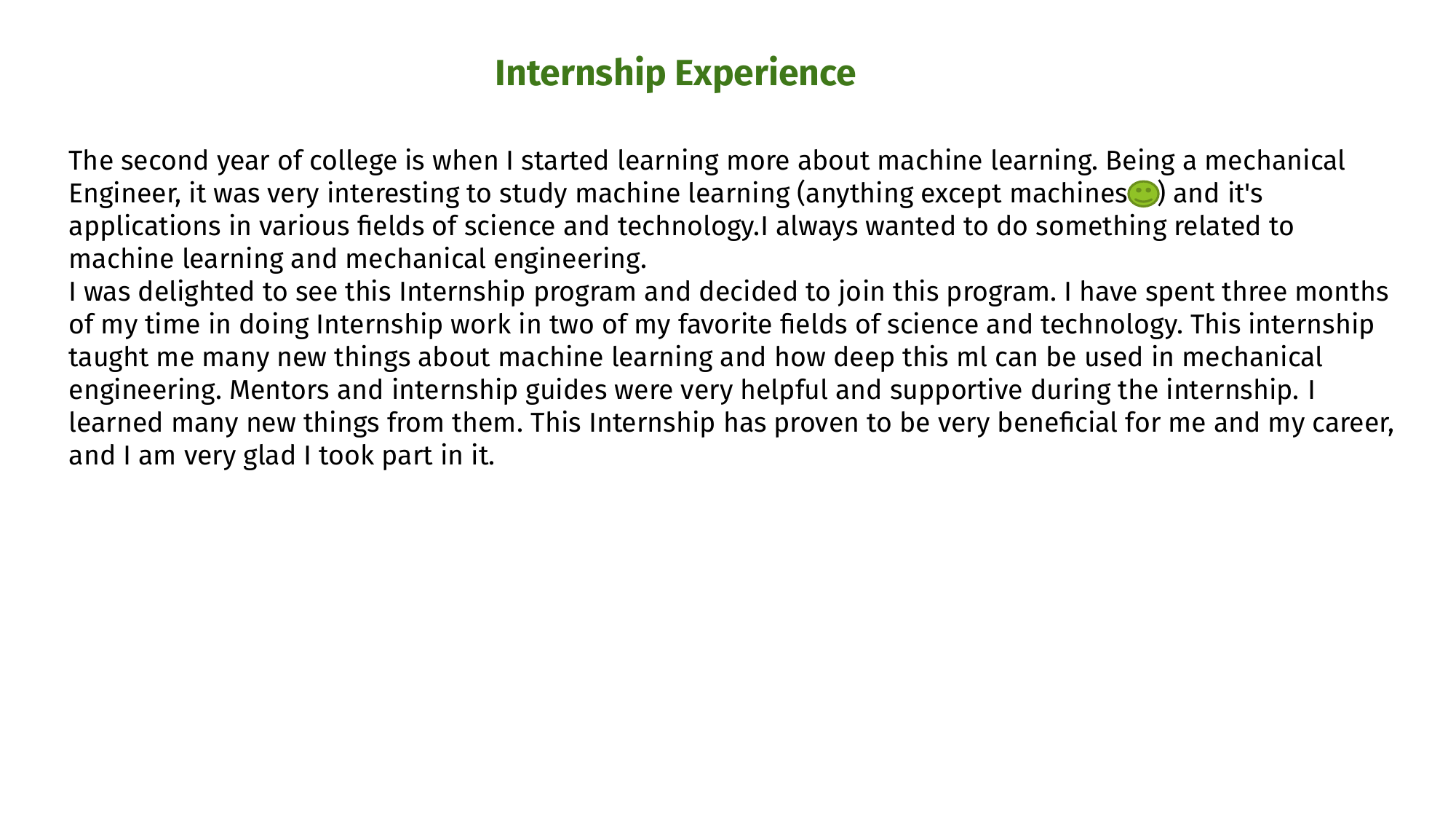

Internship Experience
The second year of college is when I started learning more about machine learning. Being a mechanical Engineer, it was very interesting to study machine learning (anything except machines    ) and it's applications in various fields of science and technology.I always wanted to do something related to machine learning and mechanical engineering.
I was delighted to see this Internship program and decided to join this program. I have spent three months of my time in doing Internship work in two of my favorite fields of science and technology. This internship taught me many new things about machine learning and how deep this ml can be used in mechanical engineering. Mentors and internship guides were very helpful and supportive during the internship. I  learned many new things from them. This Internship has proven to be very beneficial for me and my career, and I am very glad I took part in it.